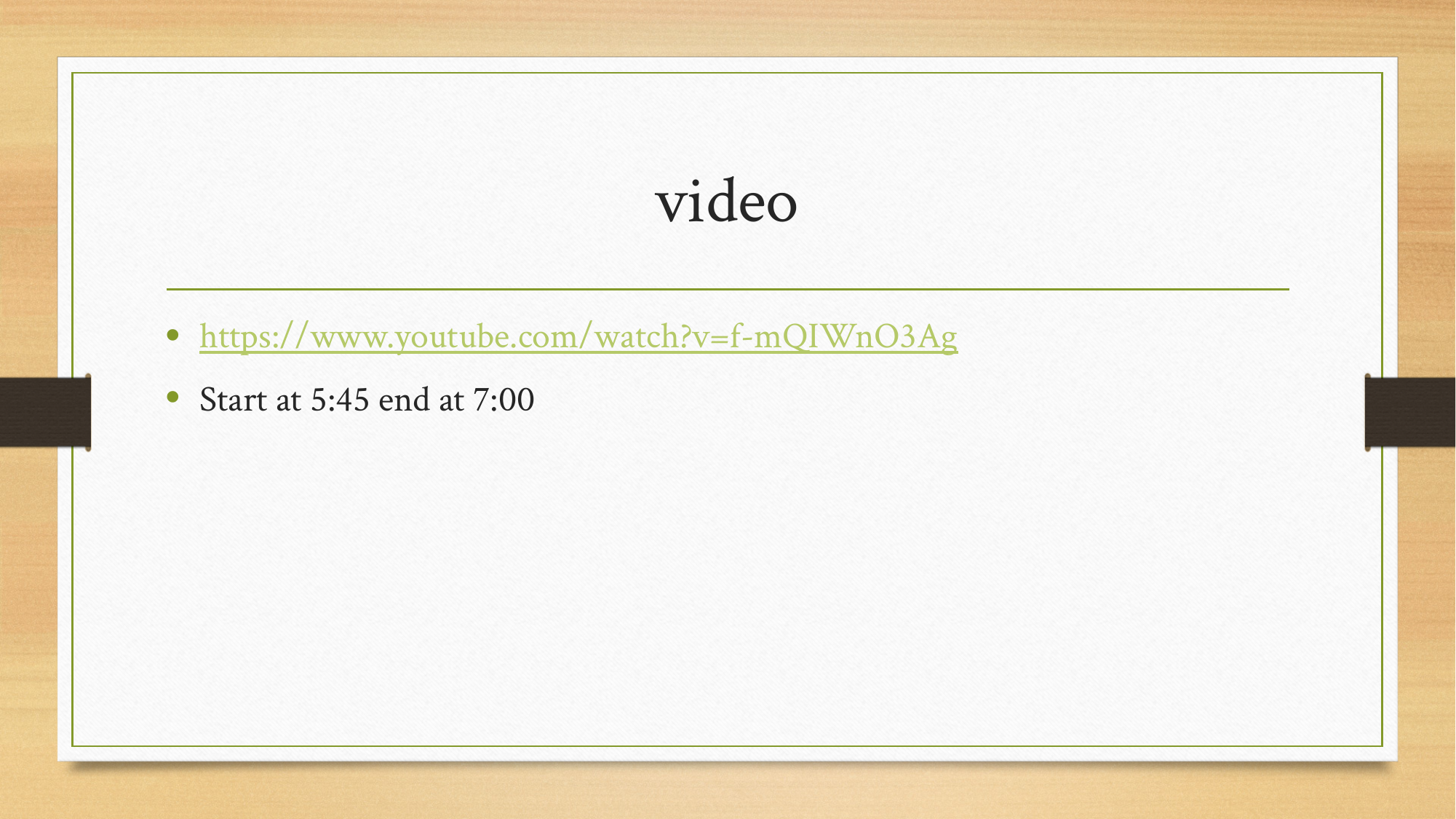

# video
https://www.youtube.com/watch?v=f-mQIWnO3Ag
Start at 5:45 end at 7:00